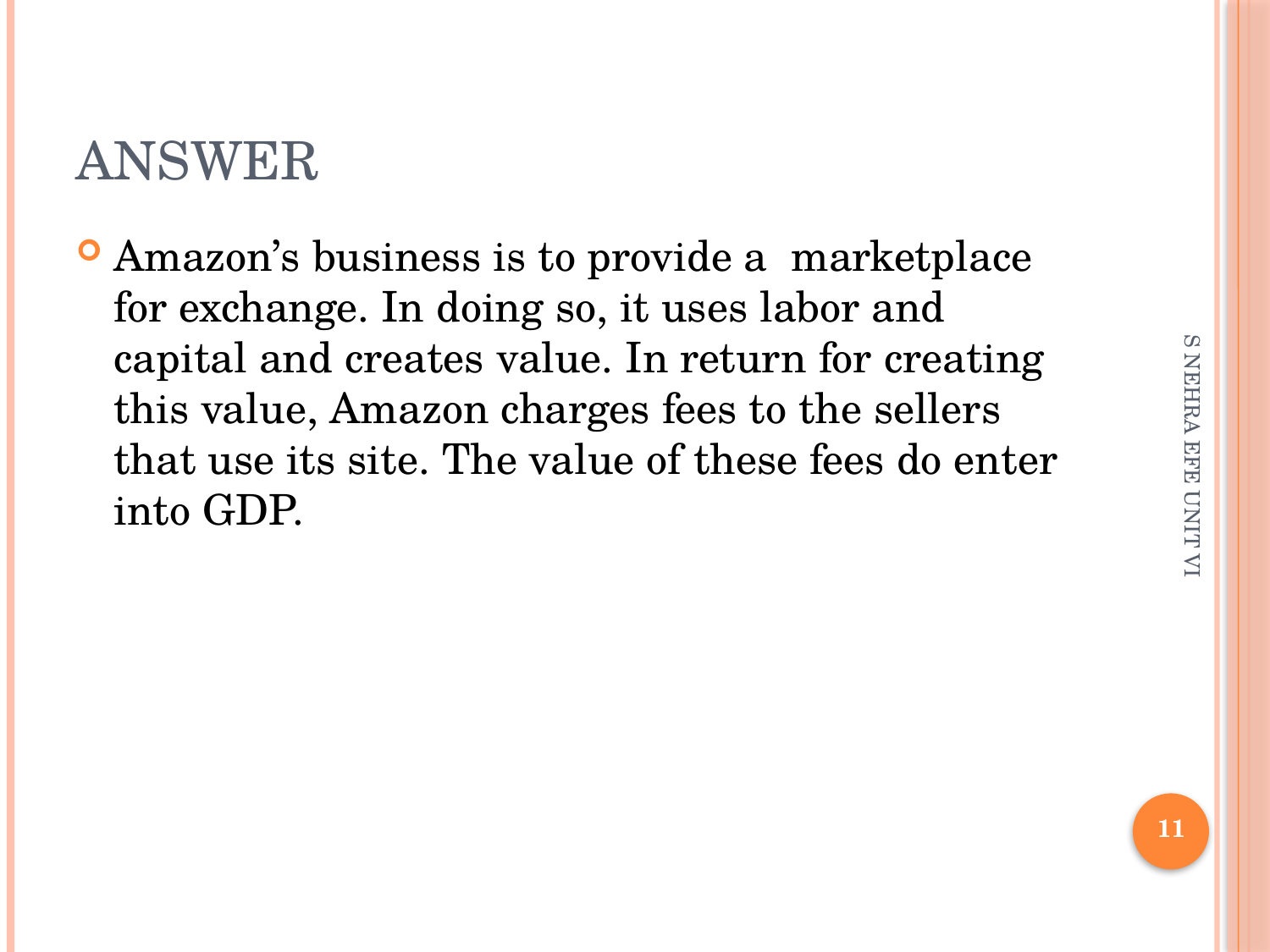

# answer
Amazon’s business is to provide a  marketplace for exchange. In doing so, it uses labor and  capital and creates value. In return for creating this value, Amazon charges fees to the sellers that use its site. The value of these fees do enter into GDP.
S NEHRA EFE UNIT VI
11